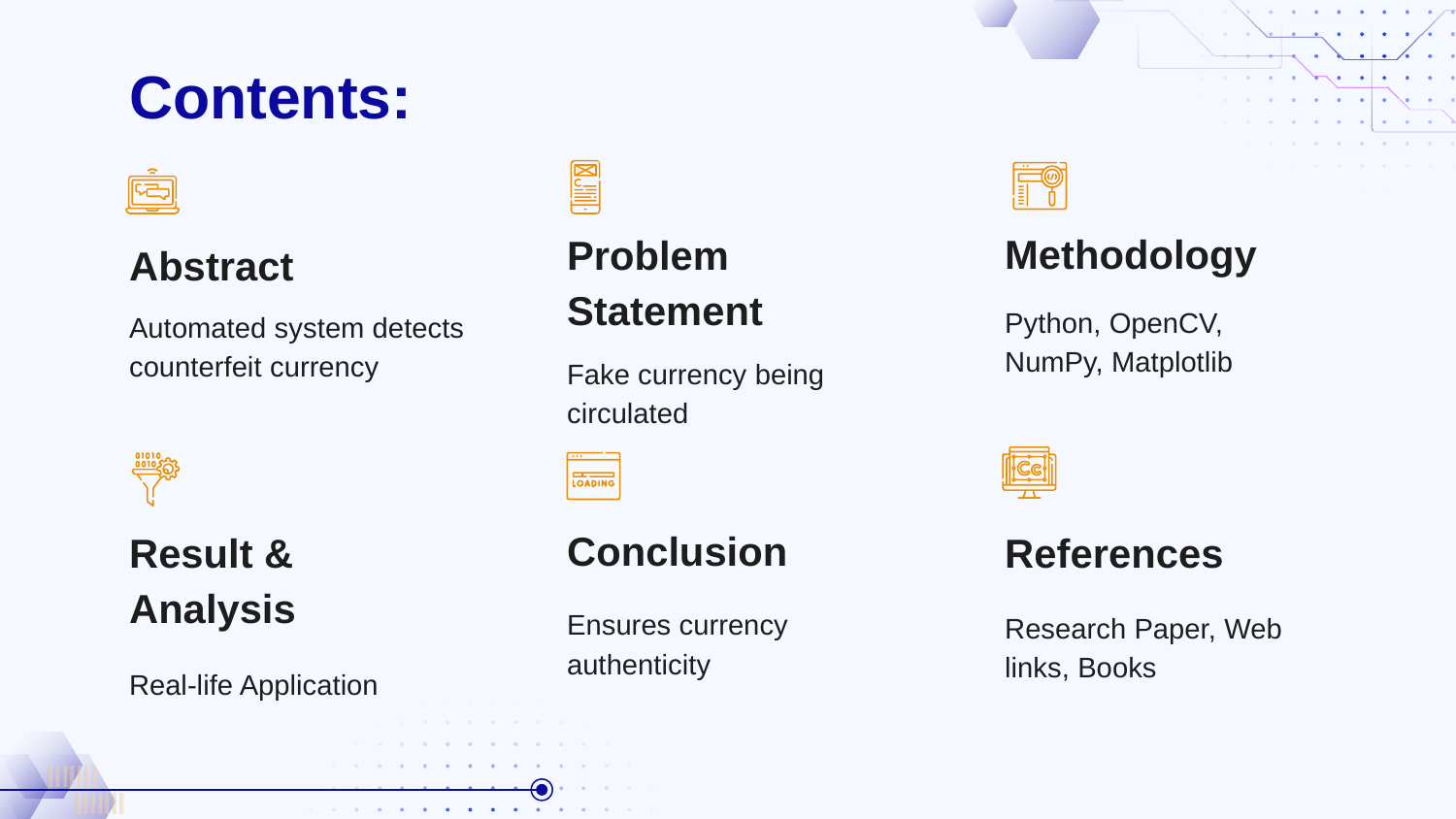

# Contents:

Methodology
Abstract
Problem Statement
Python, OpenCV, NumPy, Matplotlib
Automated system detects counterfeit currency
Fake currency being circulated

Conclusion
References
Result & Analysis
Ensures currency authenticity
Research Paper, Web links, Books
Real-life Application